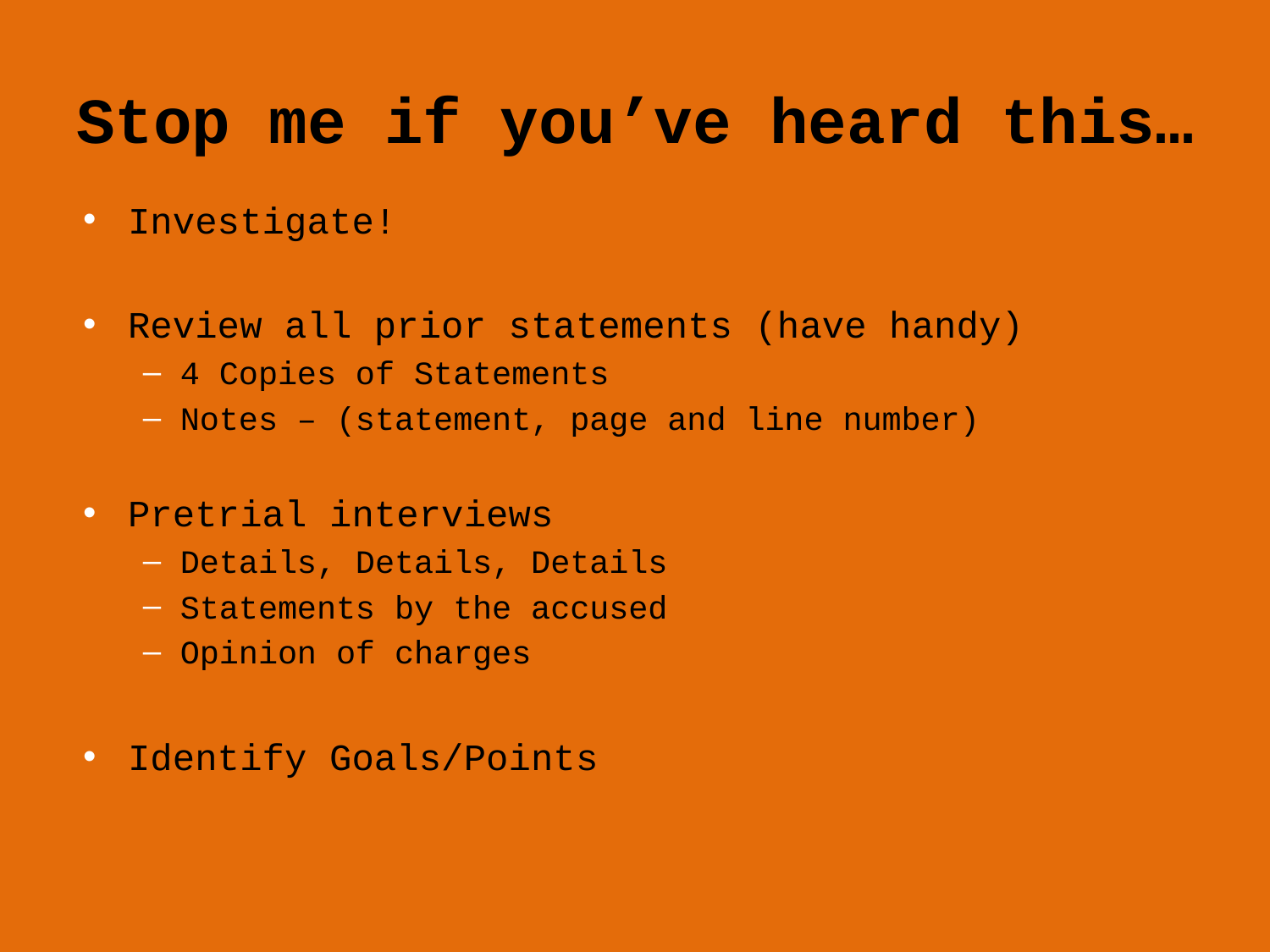

# Stop me if you’ve heard this…
Investigate!

Review all prior statements (have handy)
4 Copies of Statements
Notes – (statement, page and line number)

Pretrial interviews
Details, Details, Details
Statements by the accused
Opinion of charges

Identify Goals/Points